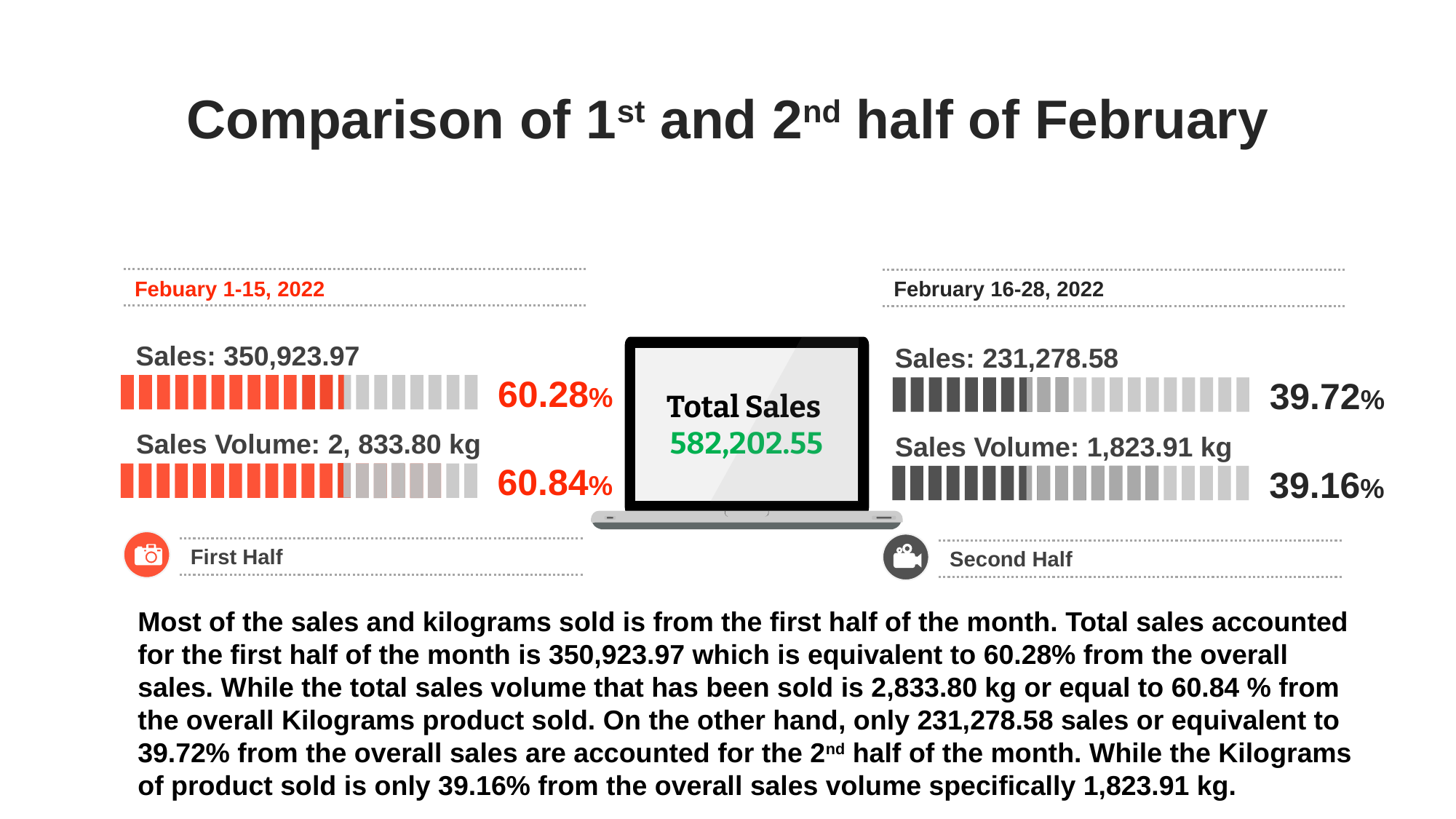

Comparison of 1st and 2nd half of February
Febuary 1-15, 2022
February 16-28, 2022
Sales: 350,923.97
60.28%

Total Sales
582,202.55

Sales: 231,278.58
39.72%

Sales Volume: 2, 833.80 kg
Sales Volume: 1,823.91 kg
60.84%
39.16%

First Half
Second Half

Most of the sales and kilograms sold is from the first half of the month. Total sales accounted for the first half of the month is 350,923.97 which is equivalent to 60.28% from the overall sales. While the total sales volume that has been sold is 2,833.80 kg or equal to 60.84 % from the overall Kilograms product sold. On the other hand, only 231,278.58 sales or equivalent to 39.72% from the overall sales are accounted for the 2nd half of the month. While the Kilograms of product sold is only 39.16% from the overall sales volume specifically 1,823.91 kg.